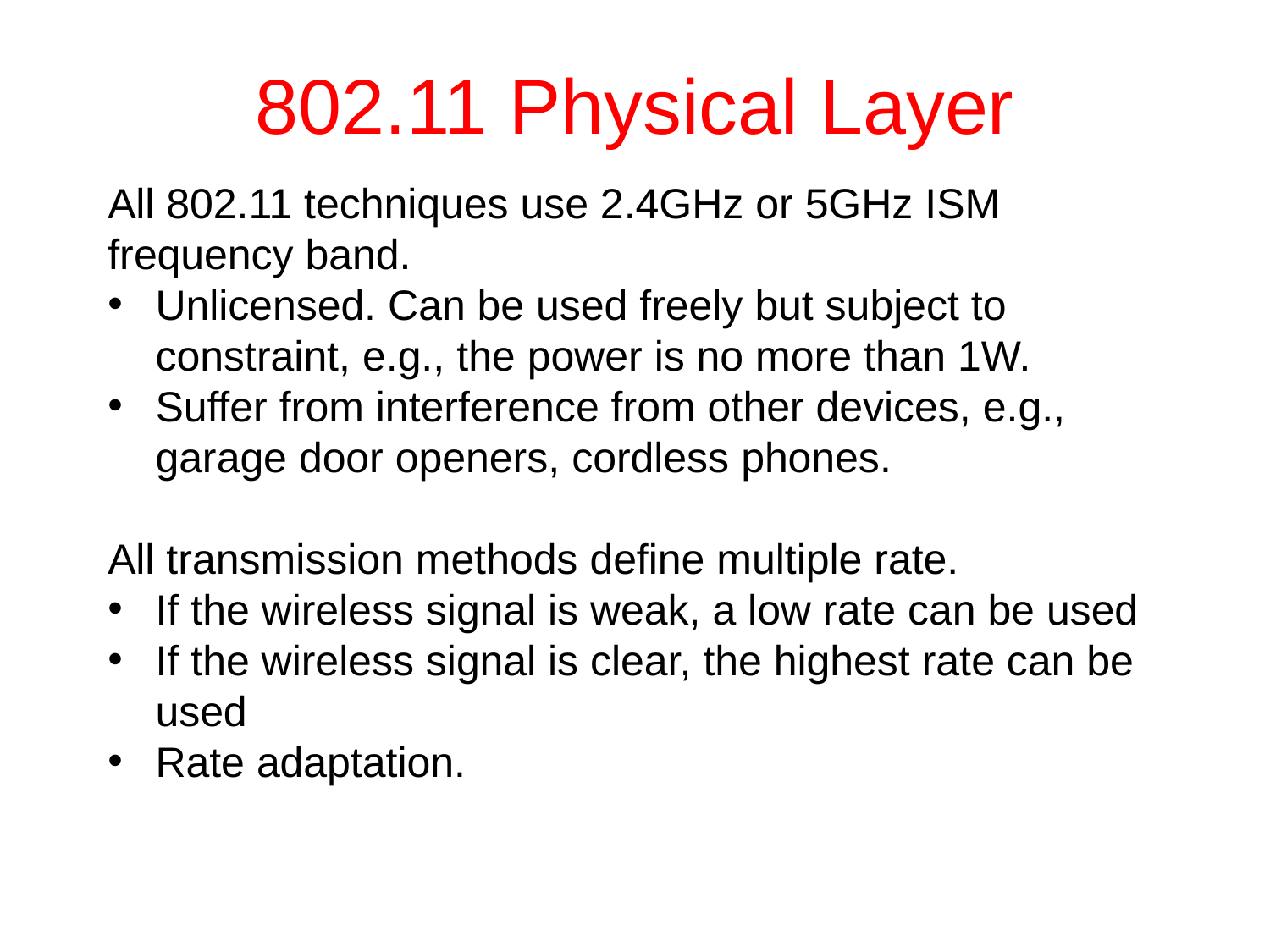

# 802.11 Physical Layer
All 802.11 techniques use 2.4GHz or 5GHz ISM frequency band.
Unlicensed. Can be used freely but subject to constraint, e.g., the power is no more than 1W.
Suffer from interference from other devices, e.g., garage door openers, cordless phones.

All transmission methods define multiple rate.
If the wireless signal is weak, a low rate can be used
If the wireless signal is clear, the highest rate can be used
Rate adaptation.